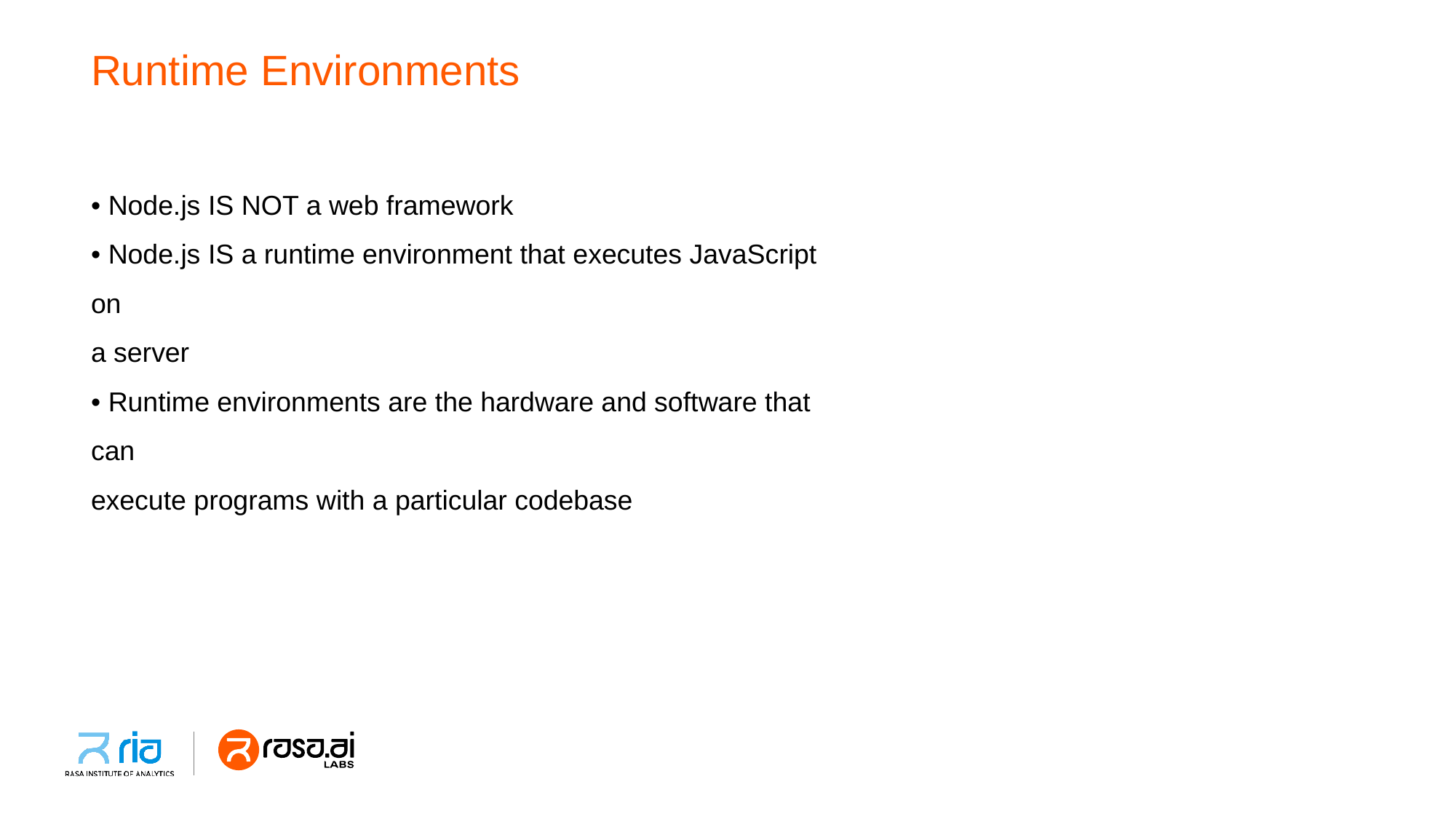

# Runtime Environments
• Node.js IS NOT a web framework
• Node.js IS a runtime environment that executes JavaScript on
a server
• Runtime environments are the hardware and software that can
execute programs with a particular codebase